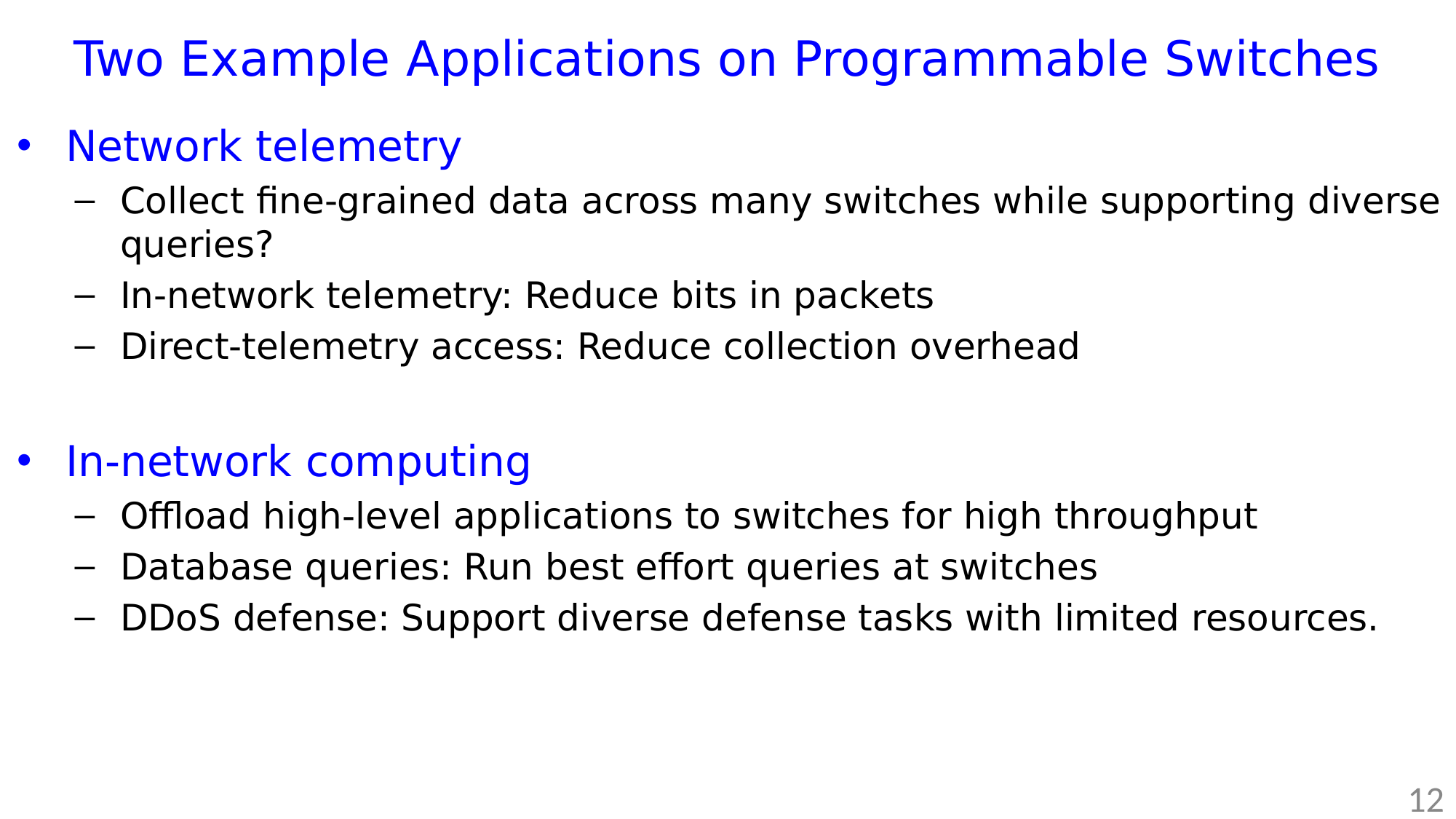

# Two Example Applications on Programmable Switches
Network telemetry
Collect fine-grained data across many switches while supporting diverse queries?
In-network telemetry: Reduce bits in packets
Direct-telemetry access: Reduce collection overhead

In-network computing
Offload high-level applications to switches for high throughput
Database queries: Run best effort queries at switches
DDoS defense: Support diverse defense tasks with limited resources.

12